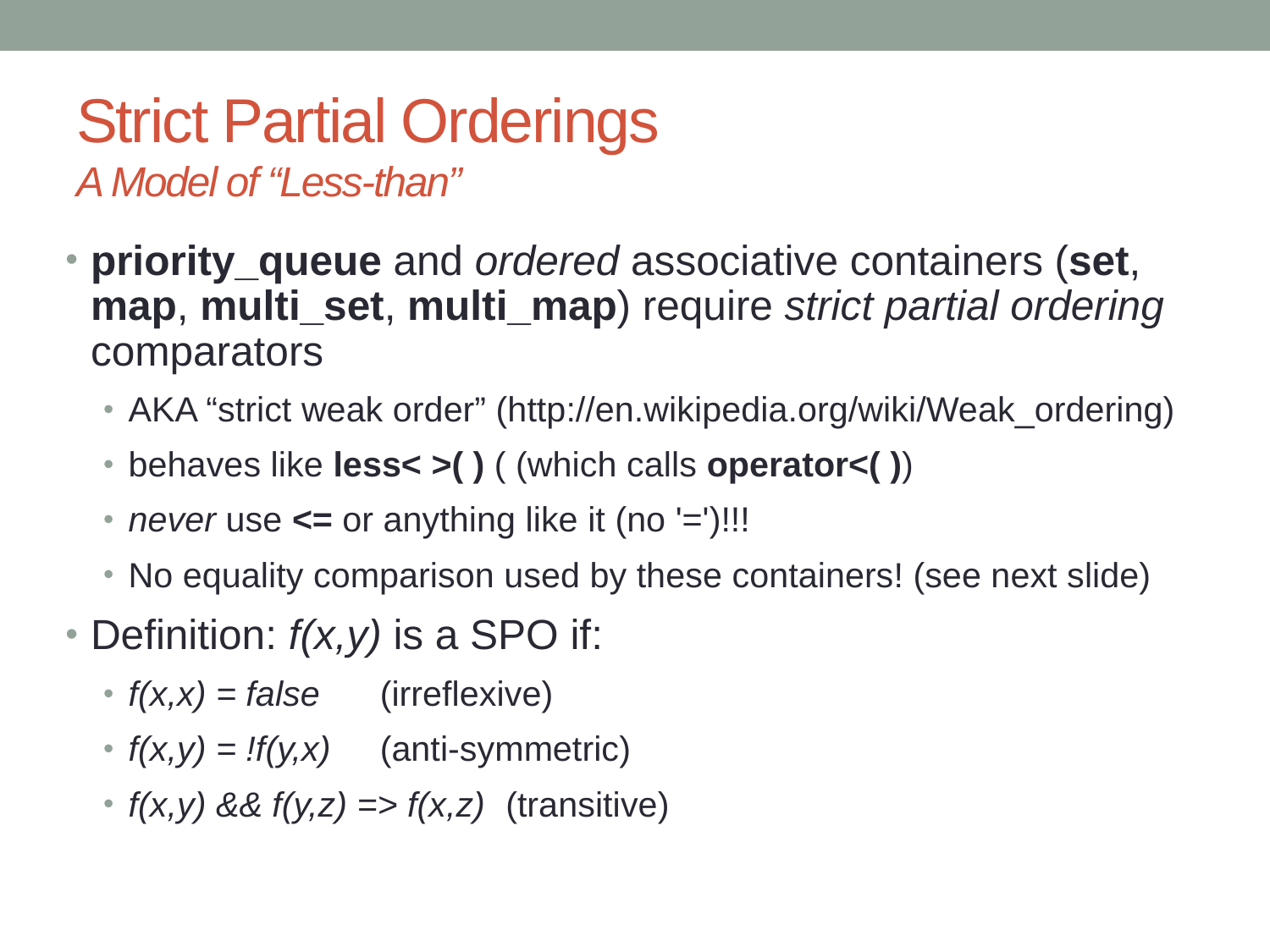

# Strict Partial Orderings A Model of “Less-than”
priority_queue and ordered associative containers (set, map, multi_set, multi_map) require strict partial ordering comparators
AKA “strict weak order” (http://en.wikipedia.org/wiki/Weak_ordering)
behaves like less< >( ) ( (which calls operator<( ))
never use <= or anything like it (no '=')!!!
No equality comparison used by these containers! (see next slide)
Definition: f(x,y) is a SPO if:
f(x,x) = false			(irreflexive)
f(x,y) = !f(y,x)			(anti-symmetric)
f(x,y) && f(y,z) => f(x,z)	(transitive)